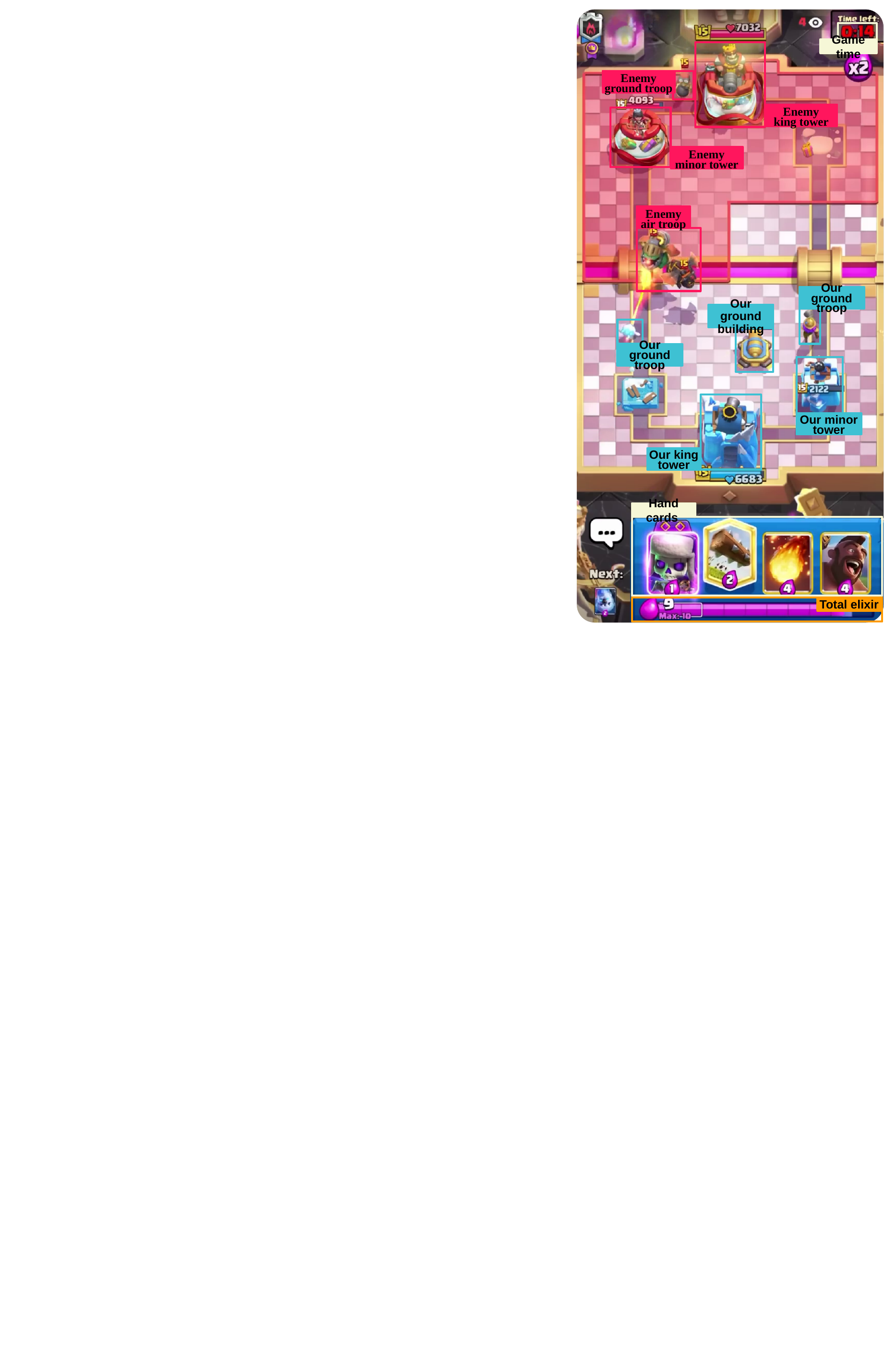

Game time

Enemy
king tower
Enemy
ground troop

Enemy
minor tower
Enemy
air troop

Our ground troop
Our ground building

Our ground troop

Our minor
tower

Our king
tower
Hand cards

Total elixir